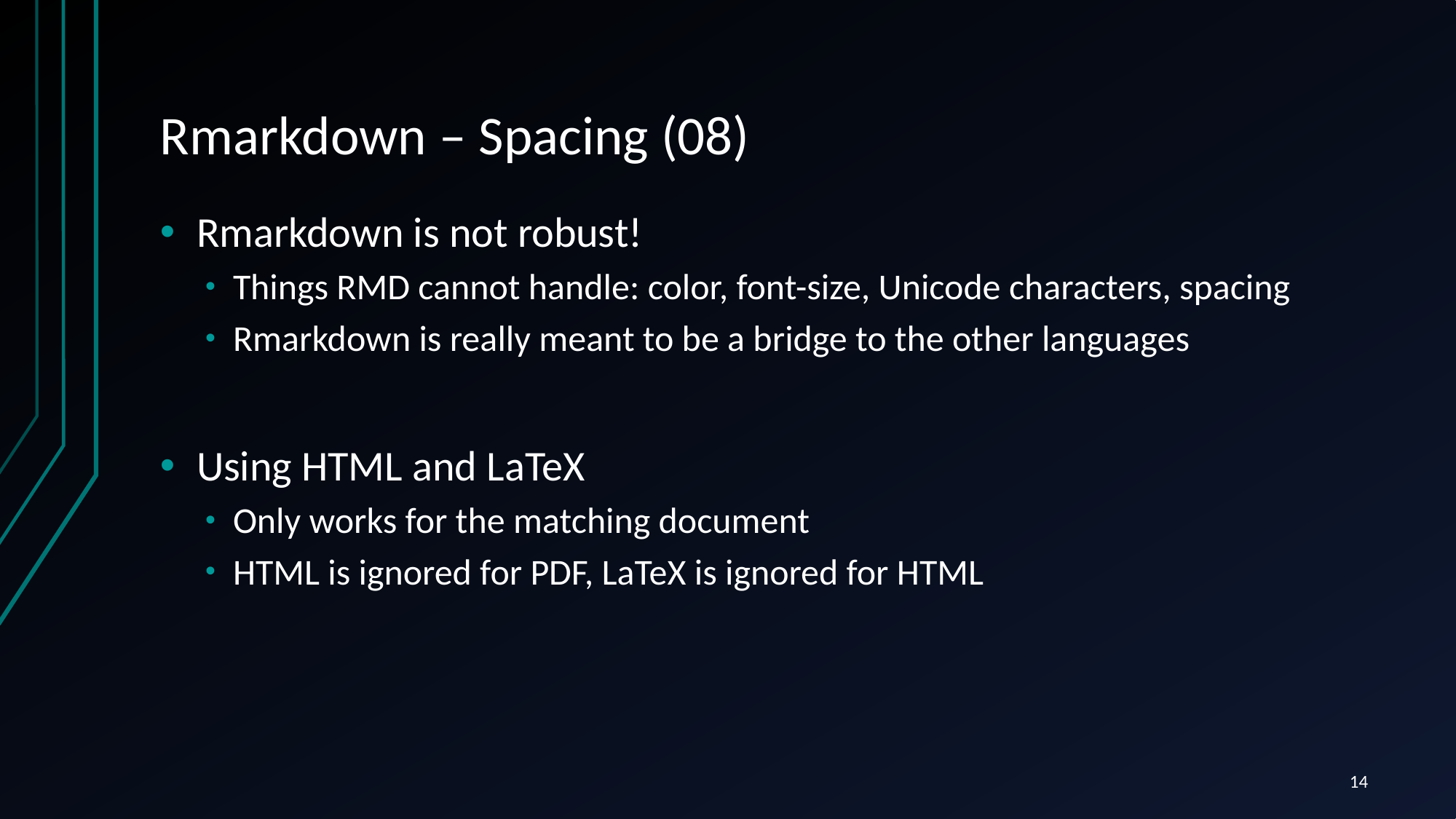

# Rmarkdown – Spacing (08)
Rmarkdown is not robust!
Things RMD cannot handle: color, font-size, Unicode characters, spacing
Rmarkdown is really meant to be a bridge to the other languages

Using HTML and LaTeX
Only works for the matching document
HTML is ignored for PDF, LaTeX is ignored for HTML
14